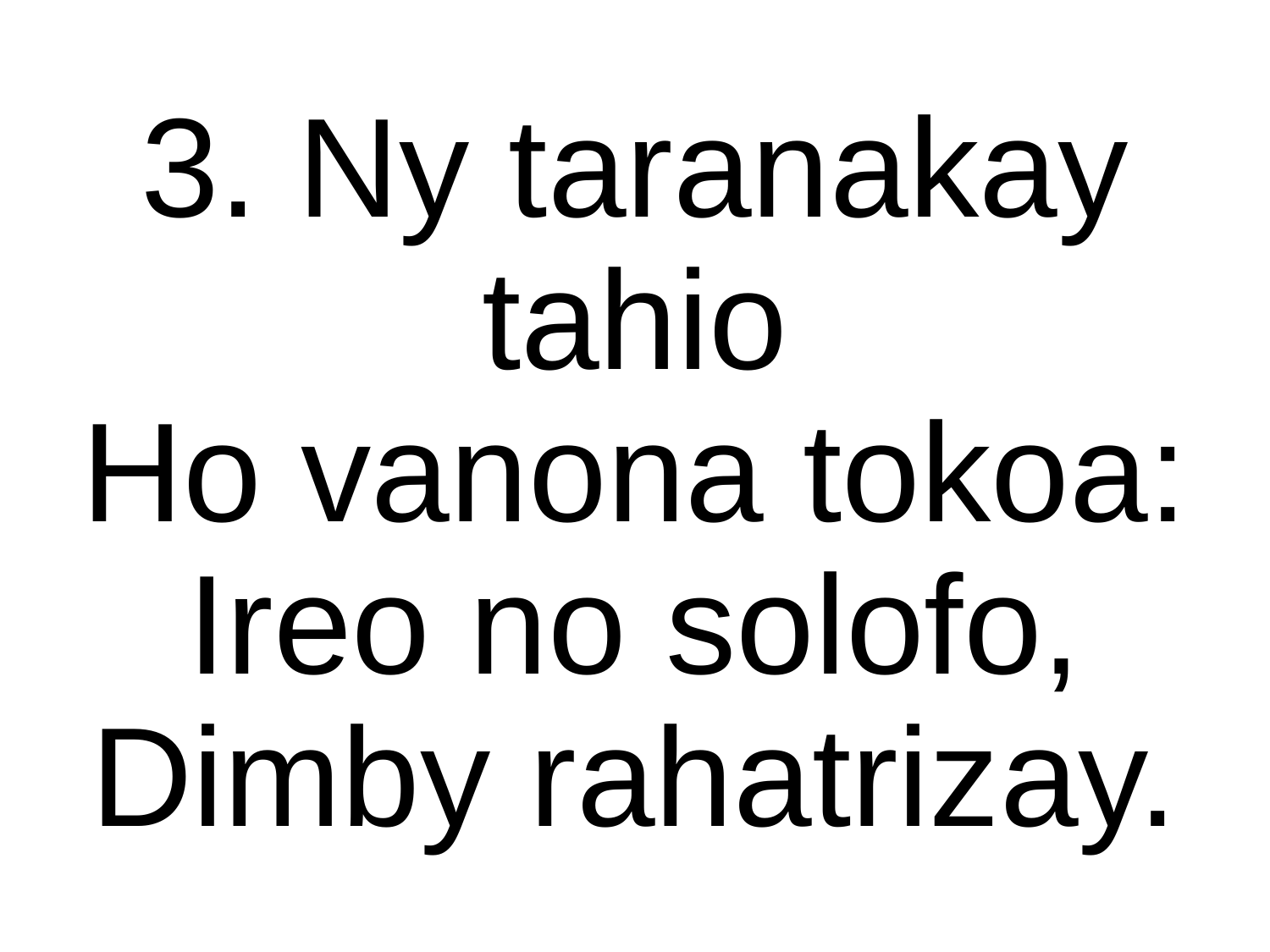

3. Ny taranakay tahio
Ho vanona tokoa:
Ireo no solofo,
Dimby rahatrizay.